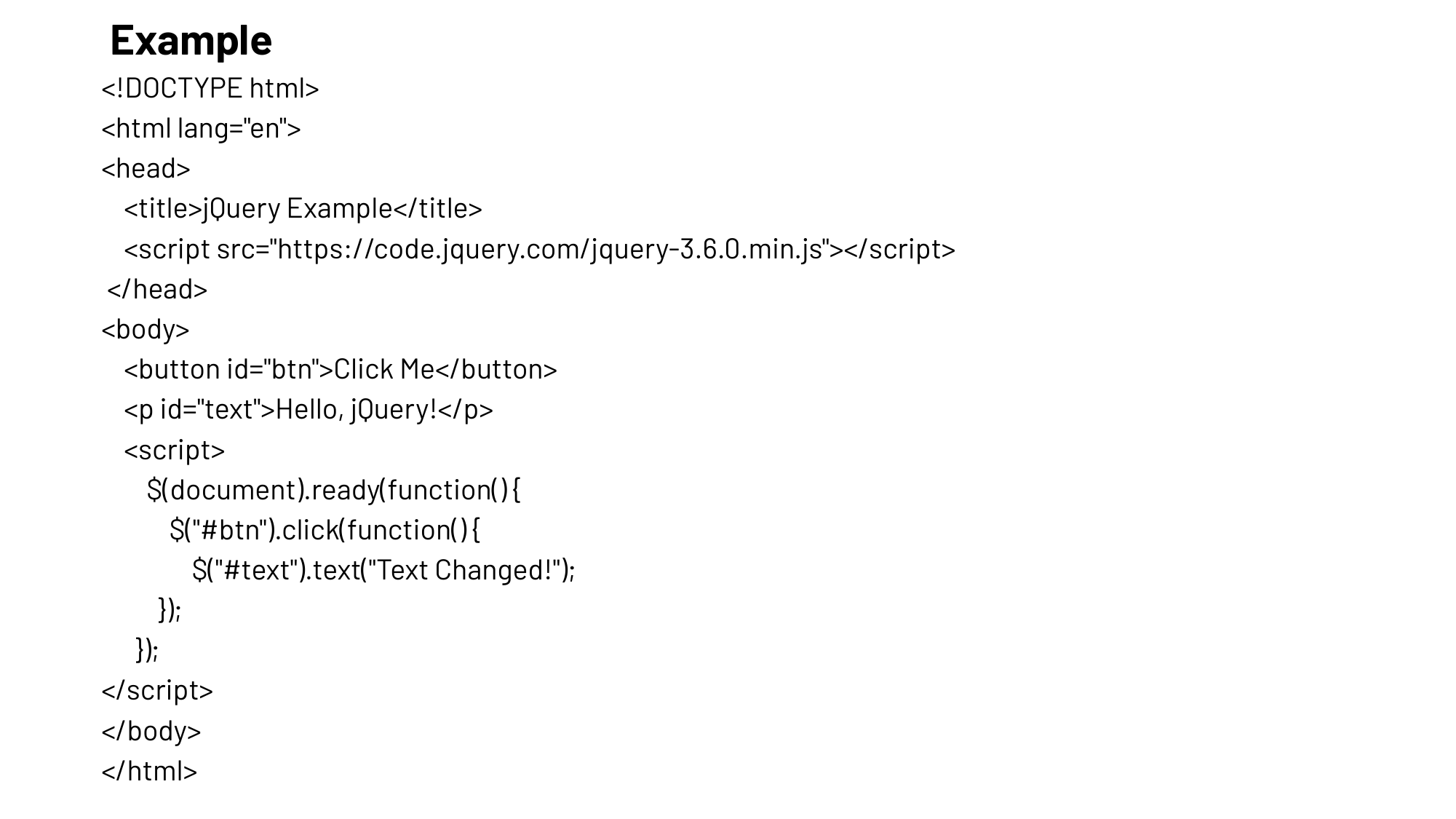

Example
<!DOCTYPE html>
<html lang="en">
<head>
    <title>jQuery Example</title>
    <script src="https://code.jquery.com/jquery-3.6.0.min.js"></script>
 </head>
<body>
    <button id="btn">Click Me</button>
    <p id="text">Hello, jQuery!</p>
    <script>
        $(document).ready(function() {
            $("#btn").click(function() {
                $("#text").text("Text Changed!");
          });
      });
</script>
</body>
</html>